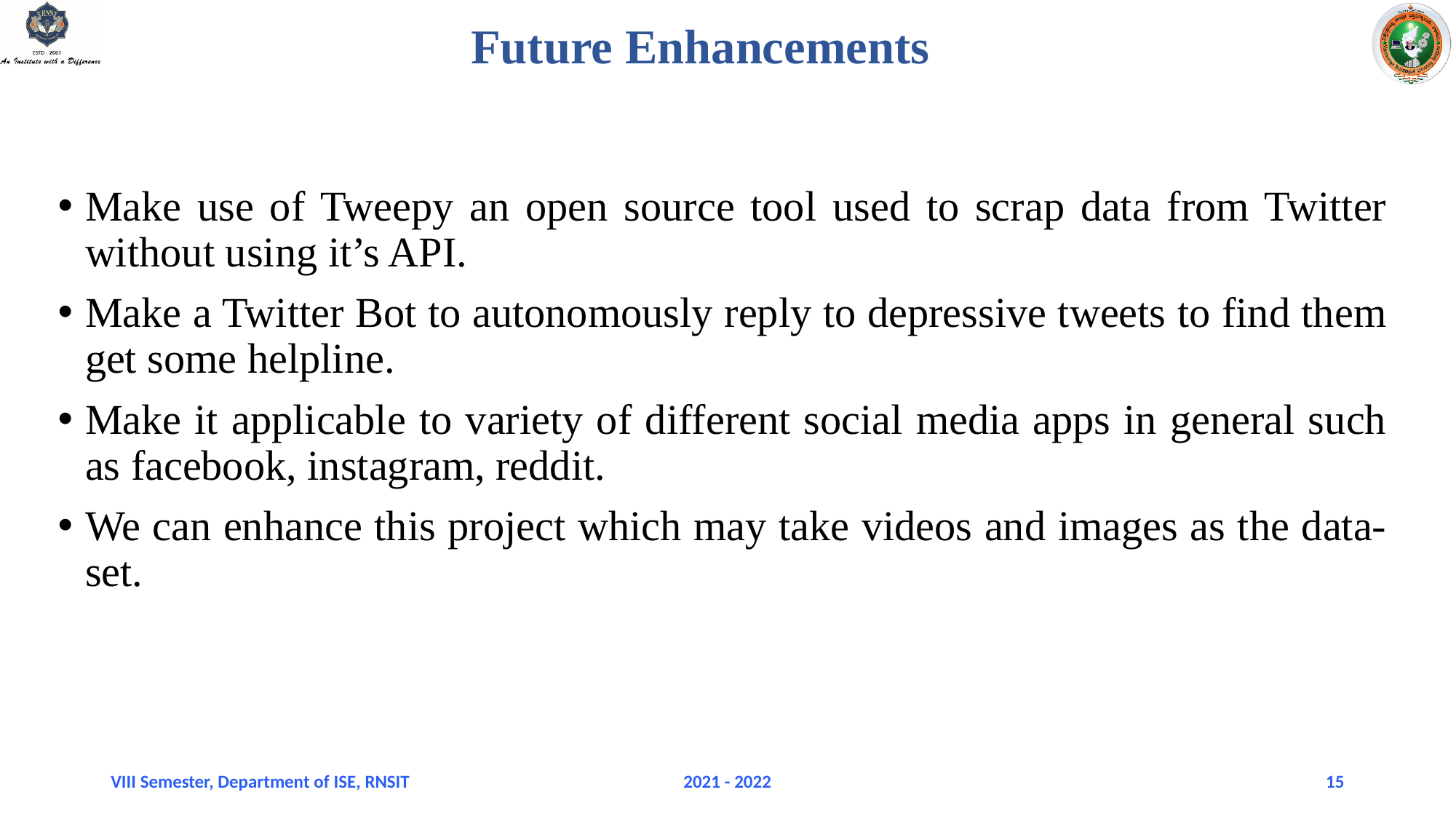

Future Enhancements

Make use of Tweepy an open source tool used to scrap data from Twitter without using it’s API.
Make a Twitter Bot to autonomously reply to depressive tweets to find them get some helpline.
Make it applicable to variety of different social media apps in general such as facebook, instagram, reddit.
We can enhance this project which may take videos and images as the data-set.
VIII Semester, Department of ISE, RNSIT
2021 - 2022
15